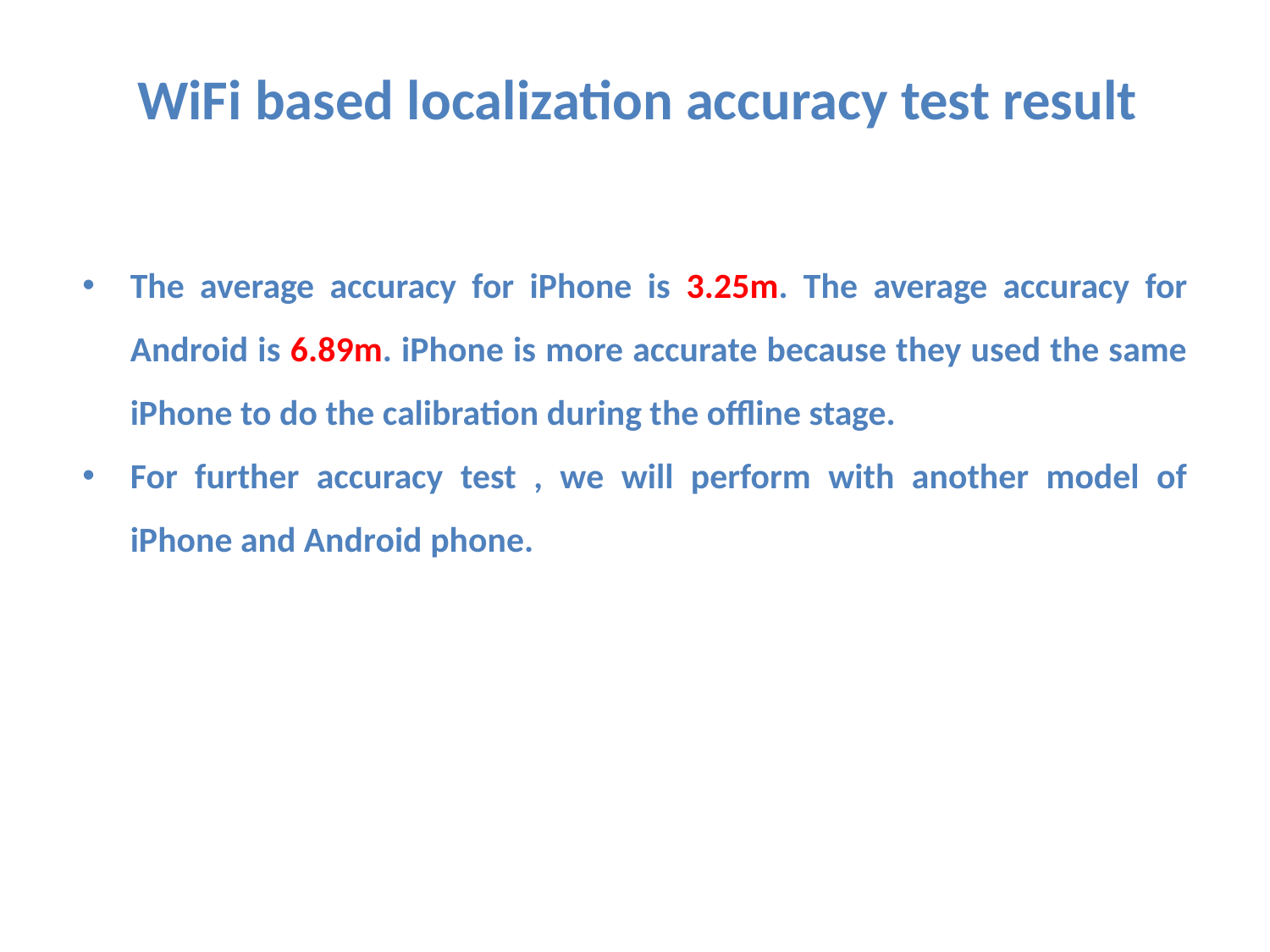

WiFi based localization accuracy test result
The average accuracy for iPhone is 3.25m. The average accuracy for Android is 6.89m. iPhone is more accurate because they used the same iPhone to do the calibration during the offline stage.
For further accuracy test , we will perform with another model of iPhone and Android phone.